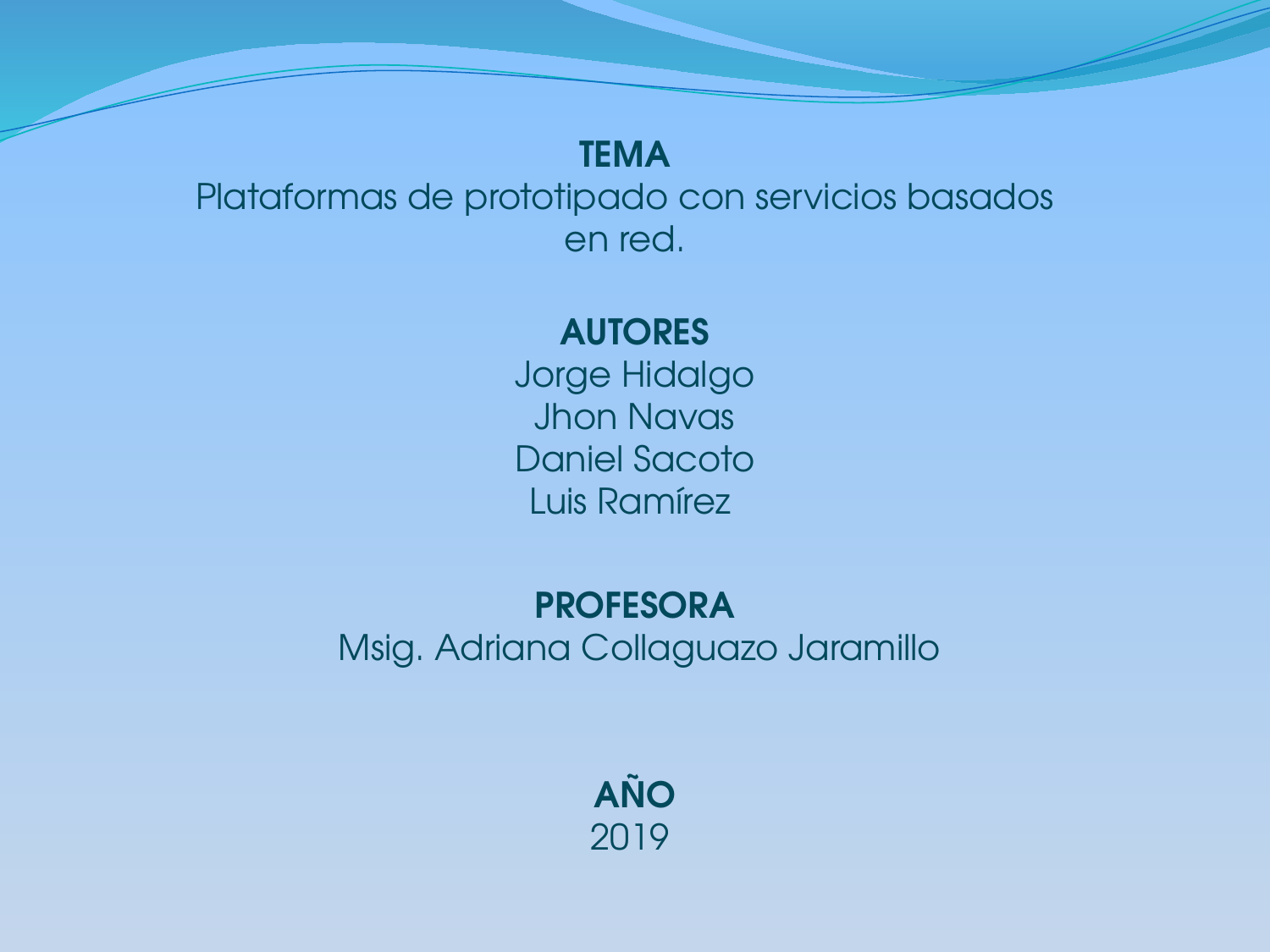

TEMA
Plataformas de prototipado con servicios basados
en red.

AUTORES
Jorge Hidalgo
Jhon Navas
Daniel Sacoto
Luis Ramírez
PROFESORA
 Msig. Adriana Collaguazo Jaramillo
AÑO
2019